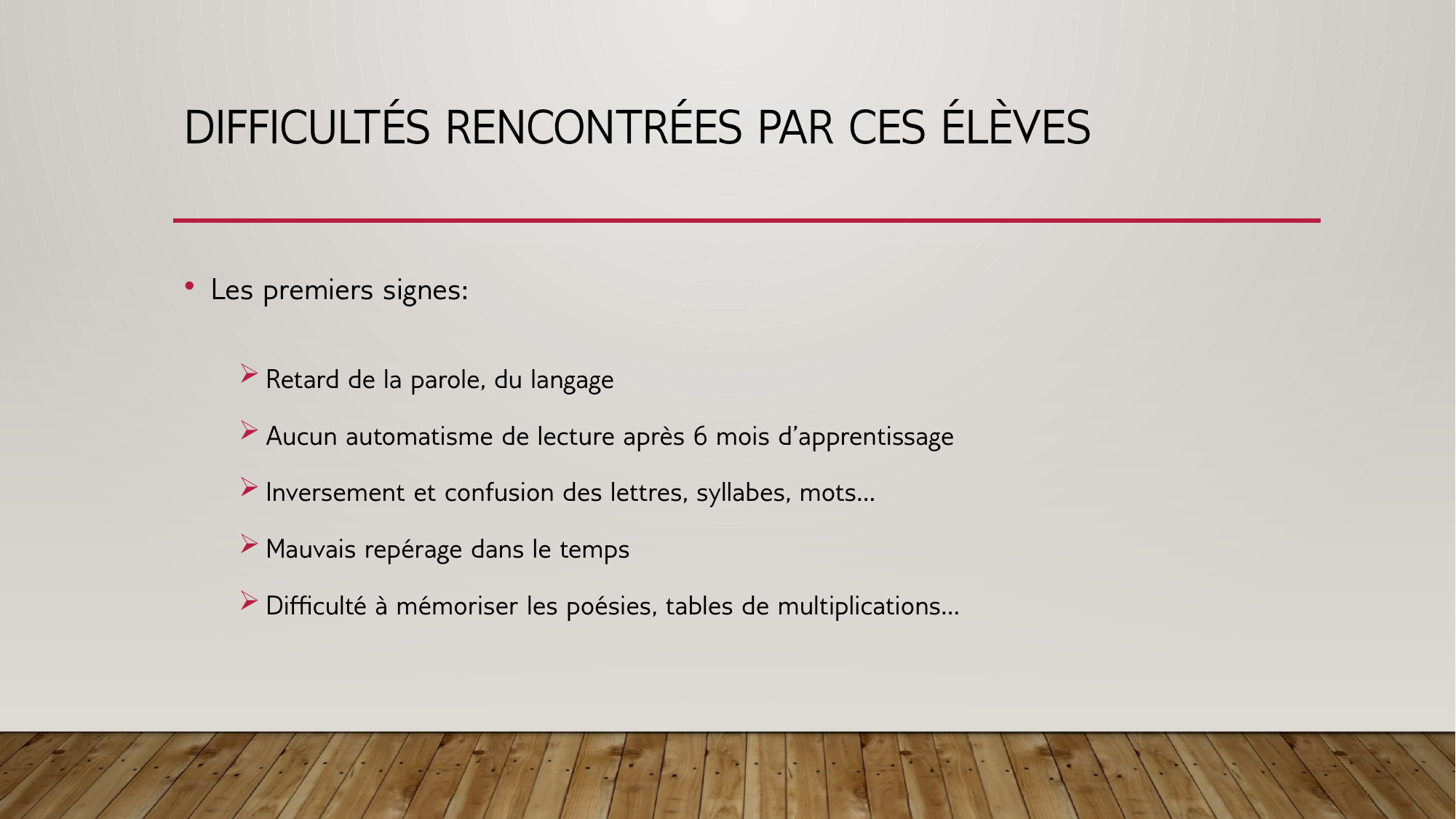

# Difficultés rencontrées par ces élèves
Les premiers signes:

Retard de la parole, du langage
Aucun automatisme de lecture après 6 mois d’apprentissage
Inversement et confusion des lettres, syllabes, mots...
Mauvais repérage dans le temps
Difficulté à mémoriser les poésies, tables de multiplications…